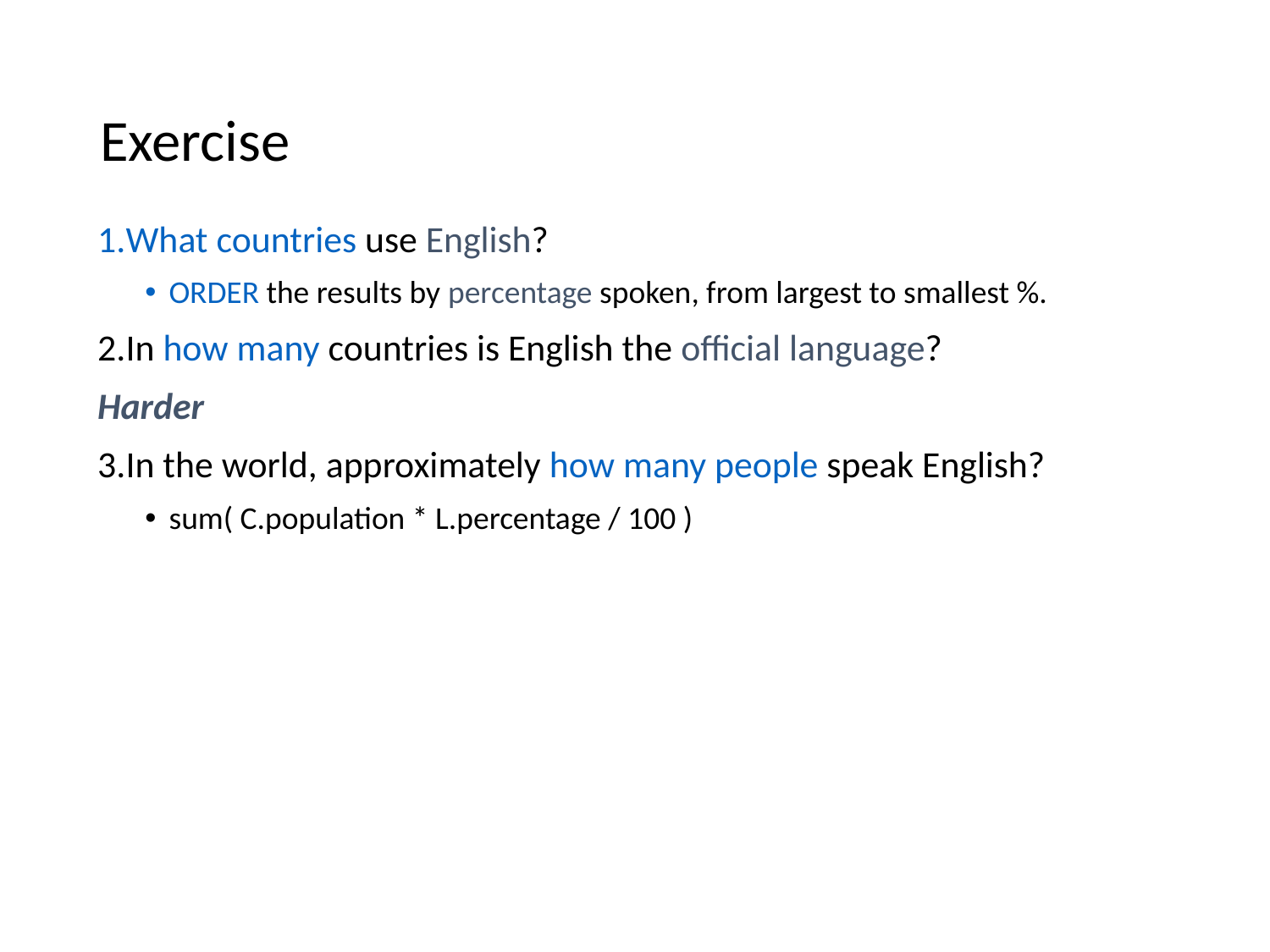

# Exercise
What countries use English?
ORDER the results by percentage spoken, from largest to smallest %.
In how many countries is English the official language?
Harder
In the world, approximately how many people speak English?
sum( C.population * L.percentage / 100 )